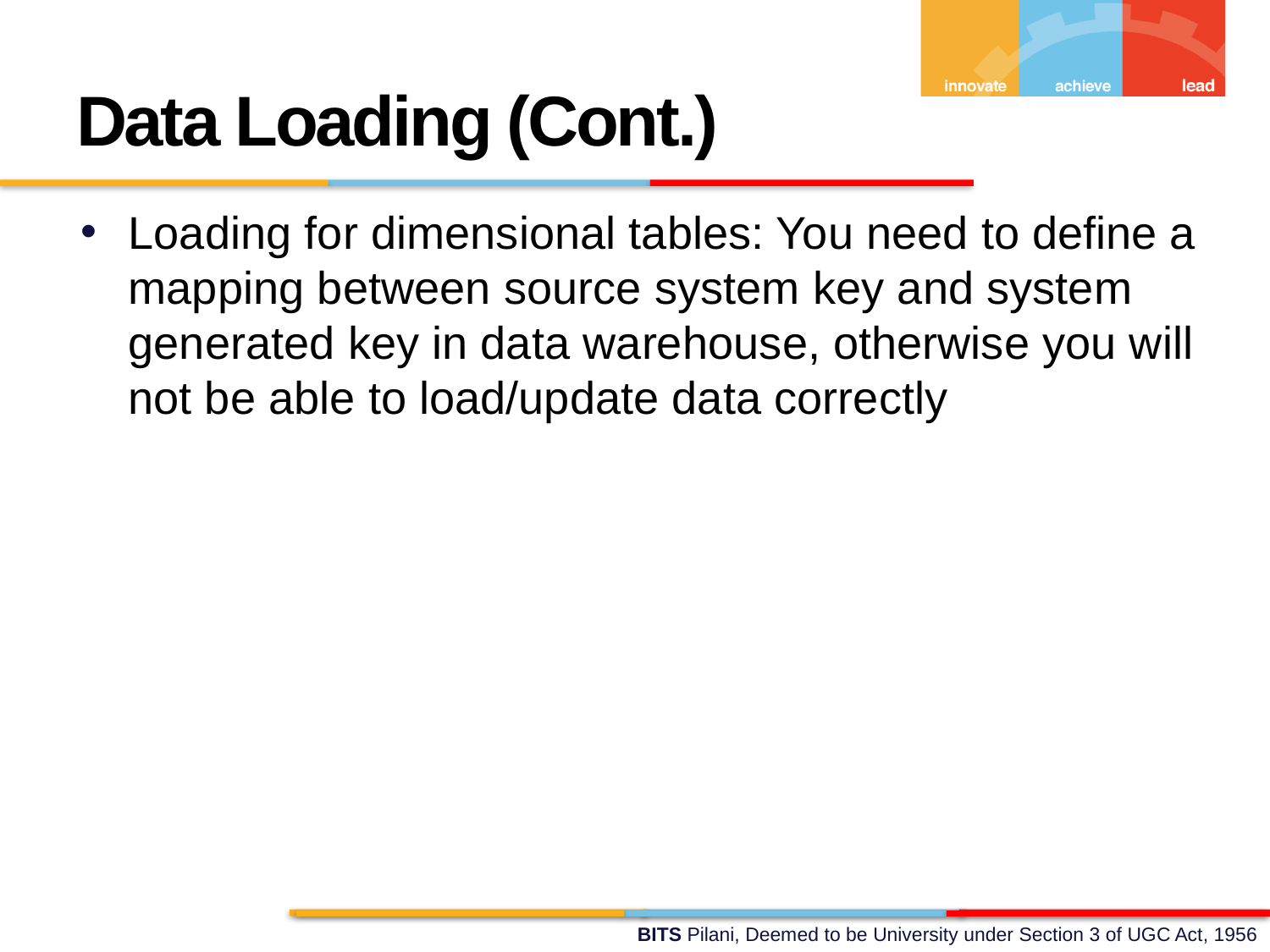

Data Loading (Cont.)
Loading for dimensional tables: You need to define a mapping between source system key and system generated key in data warehouse, otherwise you will not be able to load/update data correctly